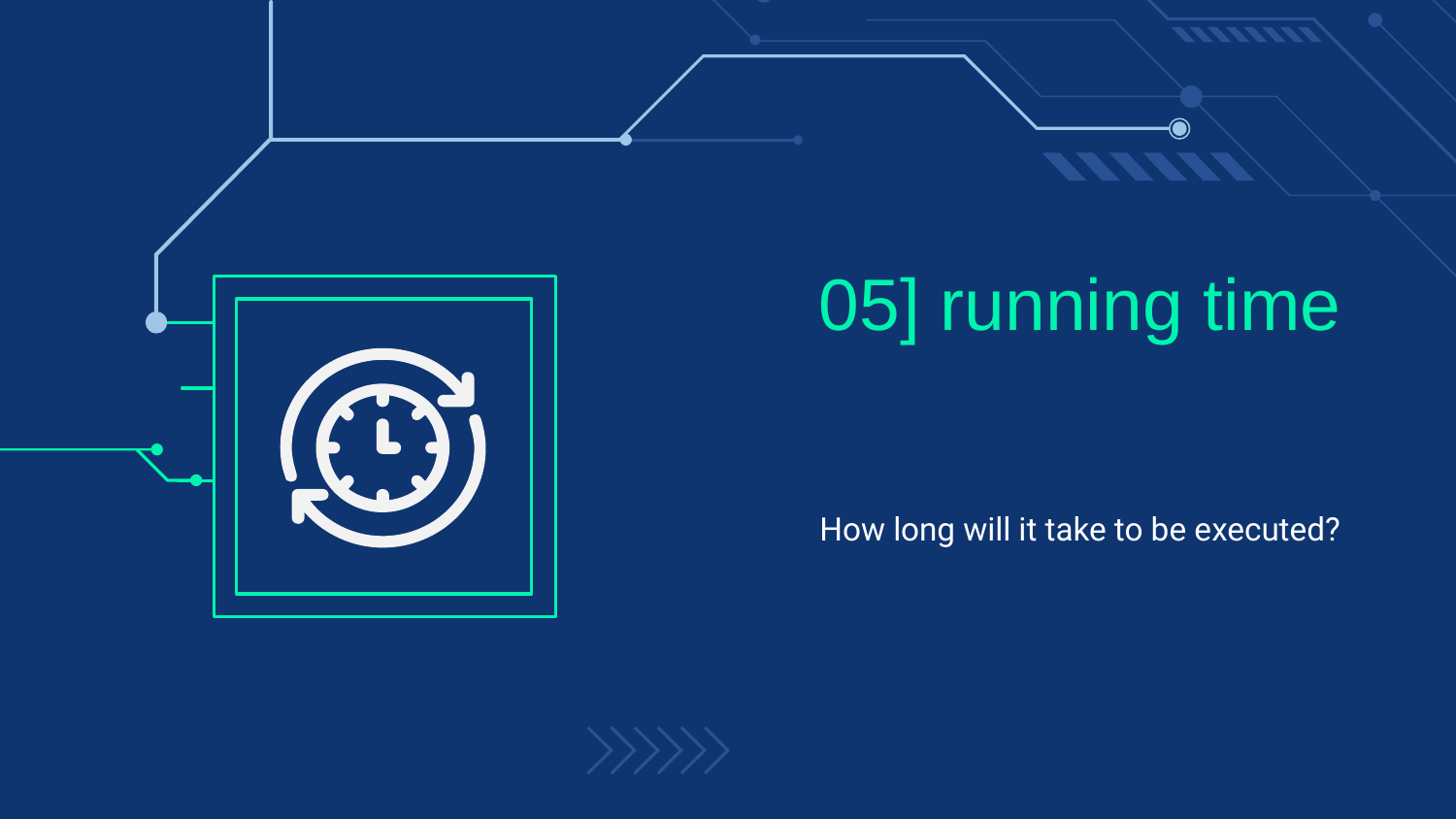

# 05] running time

How long will it take to be executed?